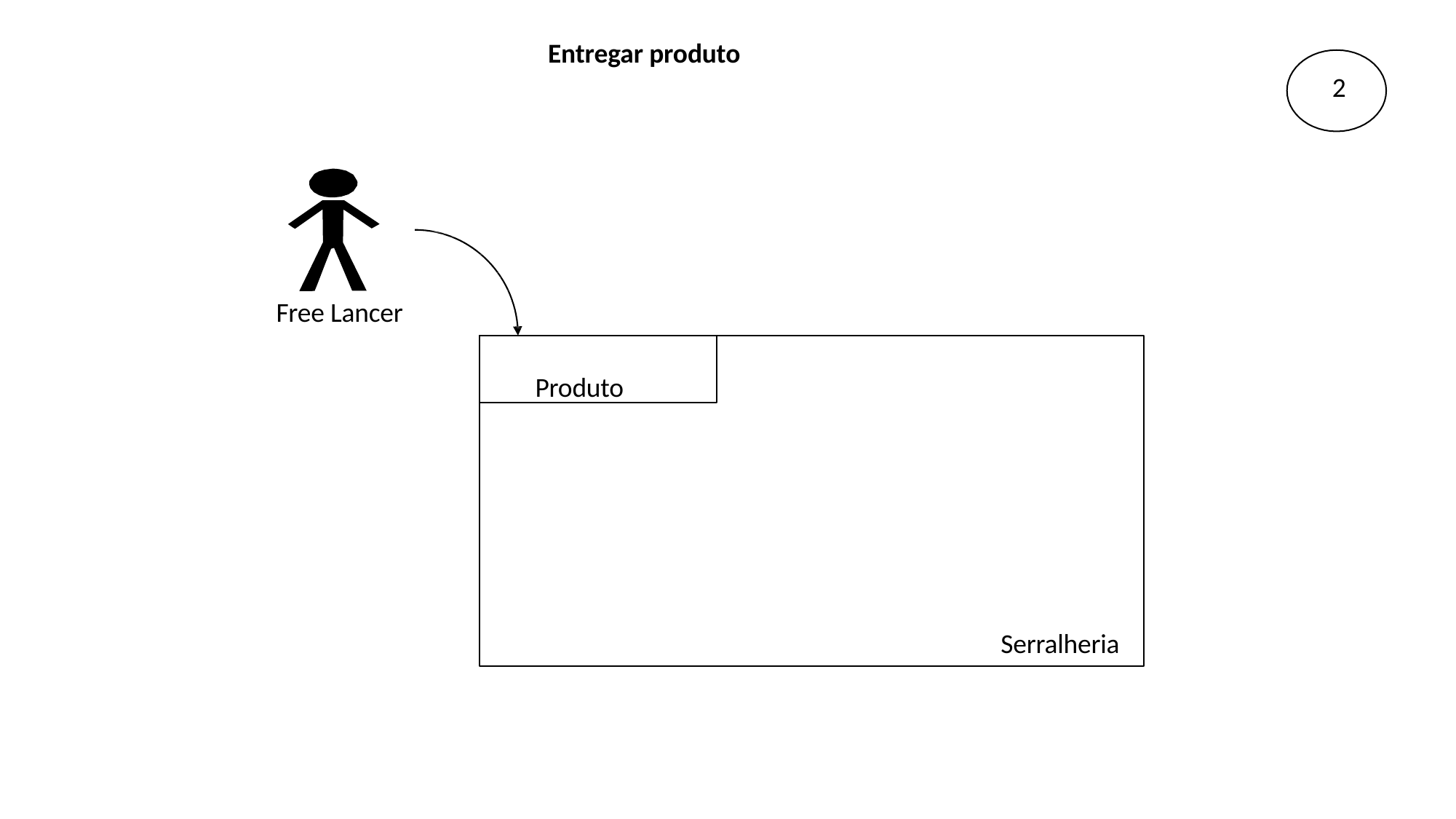

Entregar produto

2

Free Lancer

Produto
Serralheria